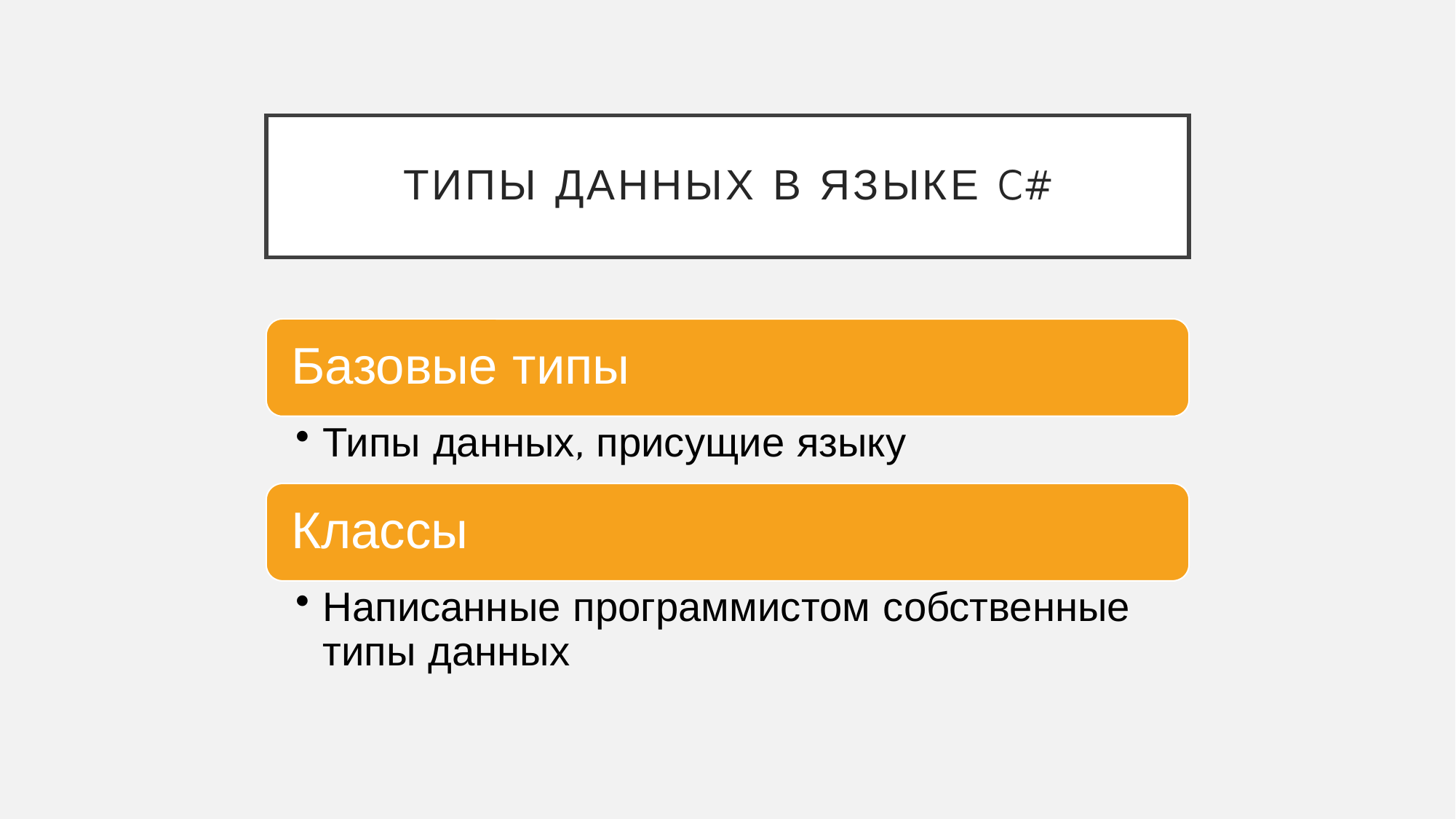

# Типы данных в языке C#
Базовые типы
Типы данных, присущие языку
Классы
Написанные программистом собственные типы данных